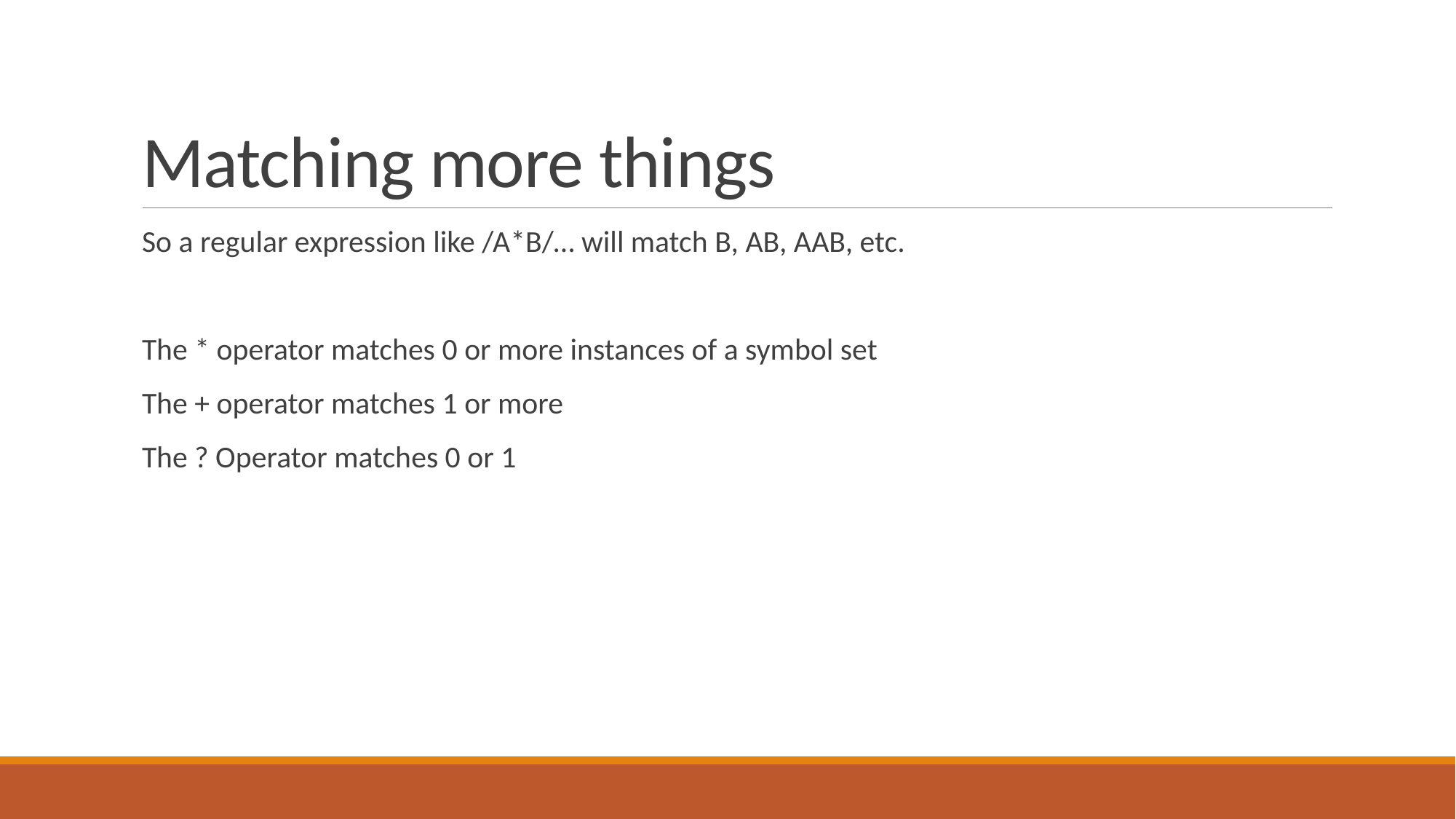

# Matching more things
So a regular expression like /A*B/… will match B, AB, AAB, etc.

The * operator matches 0 or more instances of a symbol set
The + operator matches 1 or more
The ? Operator matches 0 or 1